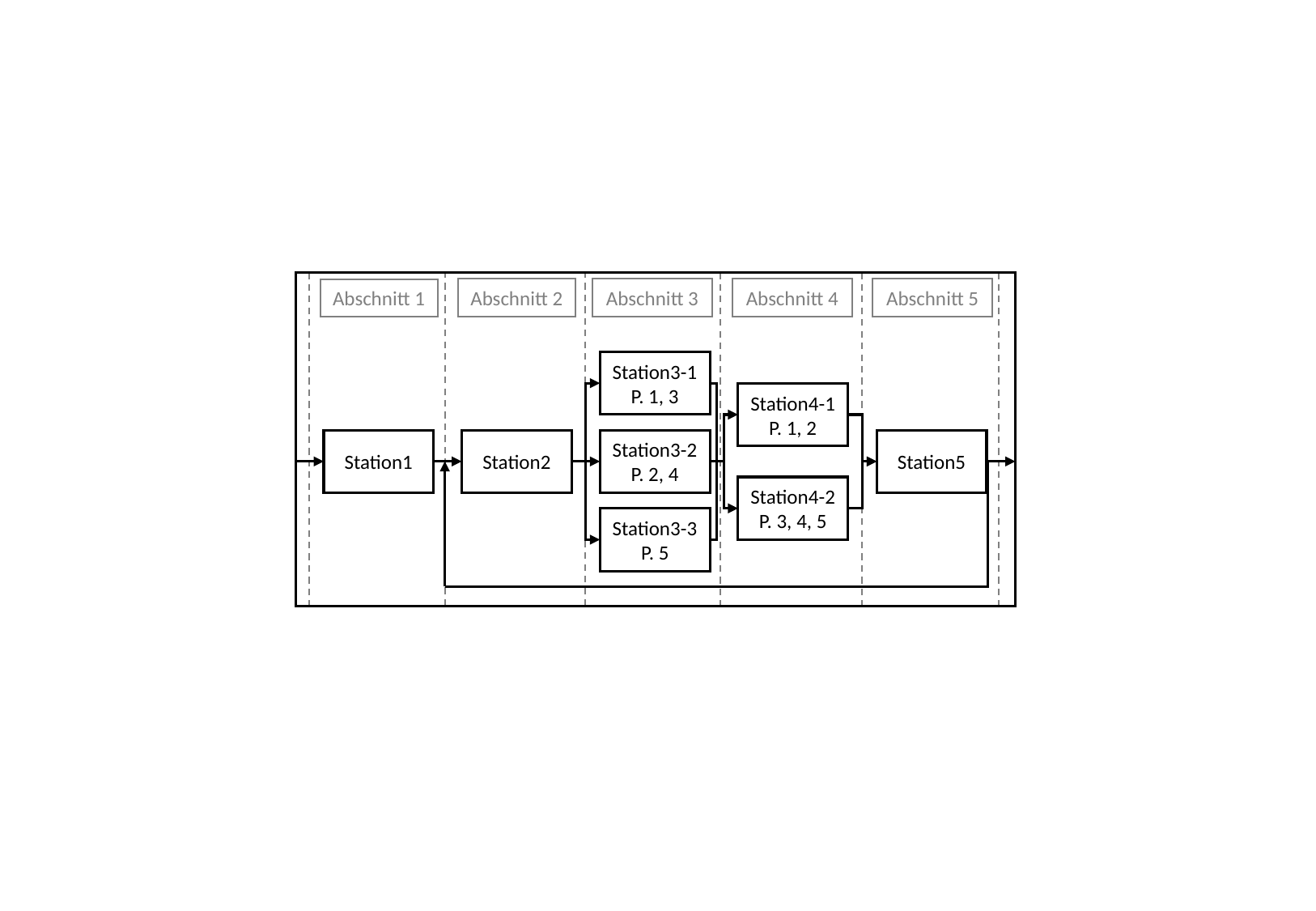

Abschnitt 2
Abschnitt 3
Abschnitt 4
Abschnitt 5
Abschnitt 1
Station3-1
P. 1, 3
Station4-1
P. 1, 2
Station1
Station2
Station3-2
P. 2, 4
Station5
Station4-2
P. 3, 4, 5
Station3-3
P. 5